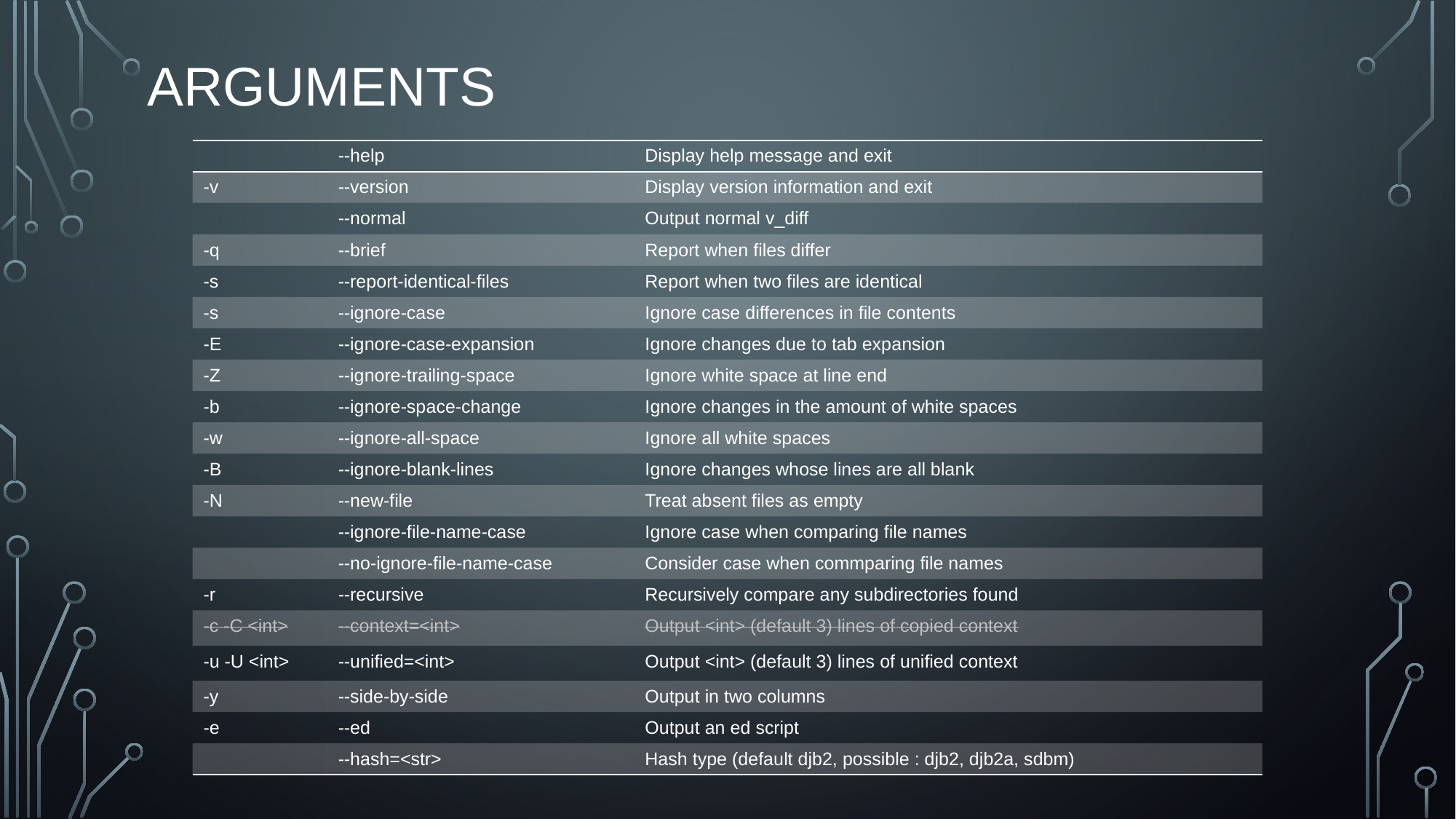

# Arguments
|  | --help | Display help message and exit |
| --- | --- | --- |
| -v | --version | Display version information and exit |
|  | --normal | Output normal v\_diff |
| -q | --brief | Report when files differ |
| -s | --report-identical-files | Report when two files are identical |
| -s | --ignore-case | Ignore case differences in file contents |
| -E | --ignore-case-expansion | Ignore changes due to tab expansion |
| -Z | --ignore-trailing-space | Ignore white space at line end |
| -b | --ignore-space-change | Ignore changes in the amount of white spaces |
| -w | --ignore-all-space | Ignore all white spaces |
| -B | --ignore-blank-lines | Ignore changes whose lines are all blank |
| -N | --new-file | Treat absent files as empty |
|  | --ignore-file-name-case | Ignore case when comparing file names |
|  | --no-ignore-file-name-case | Consider case when commparing file names |
| -r | --recursive | Recursively compare any subdirectories found |
| -c -C <int> | --context=<int> | Output <int> (default 3) lines of copied context |
| -u -U <int> | --unified=<int> | Output <int> (default 3) lines of unified context |
| -y | --side-by-side | Output in two columns |
| -e | --ed | Output an ed script |
|  | --hash=<str> | Hash type (default djb2, possible : djb2, djb2a, sdbm) |